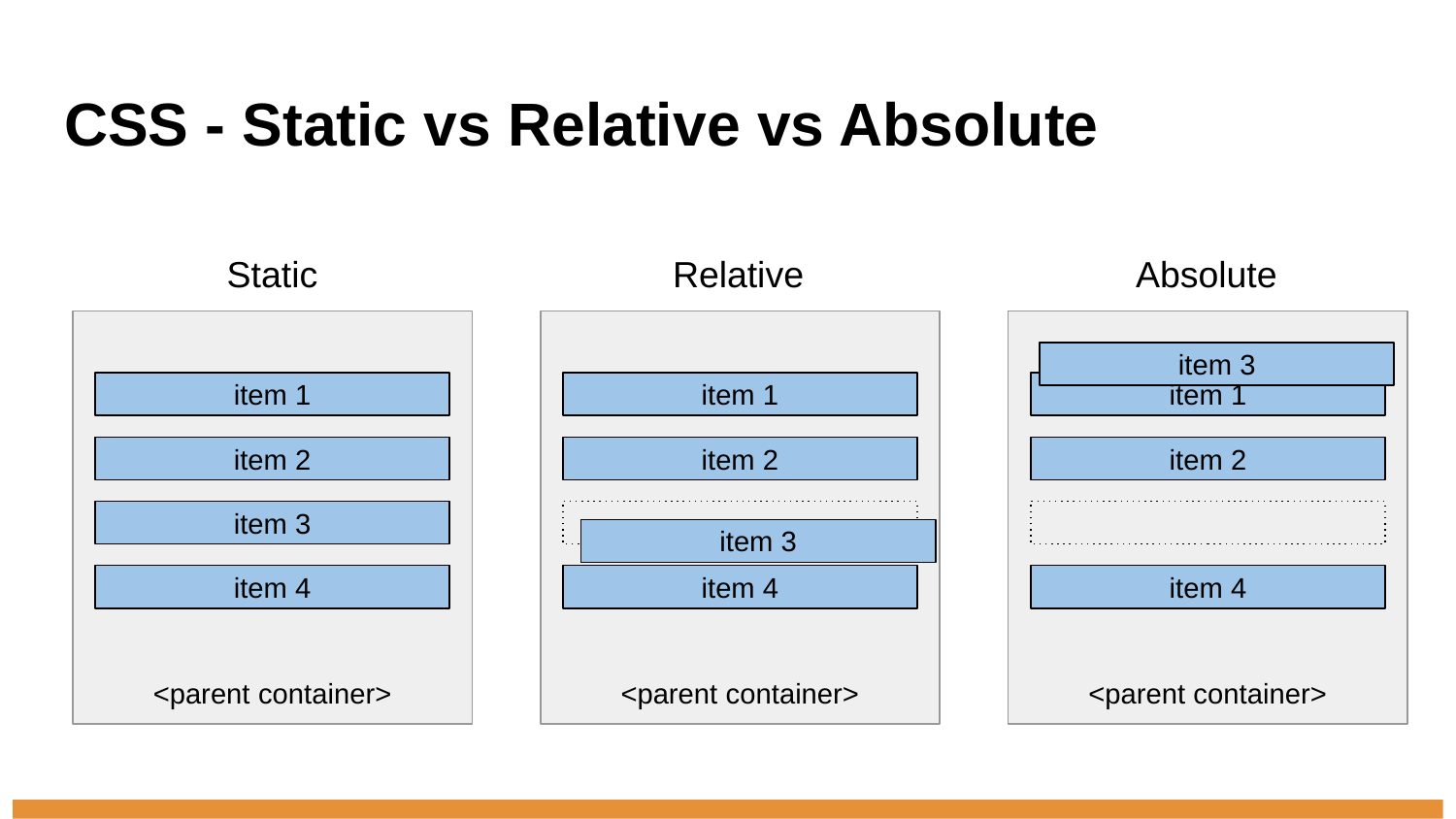

# CSS - Static vs Relative vs Absolute
Static
Relative
Absolute
<parent container>
item 1
item 2
item 3
item 4
<parent container>
item 1
item 2

item 3
item 4
<parent container>
item 3
item 1
item 2

item 4